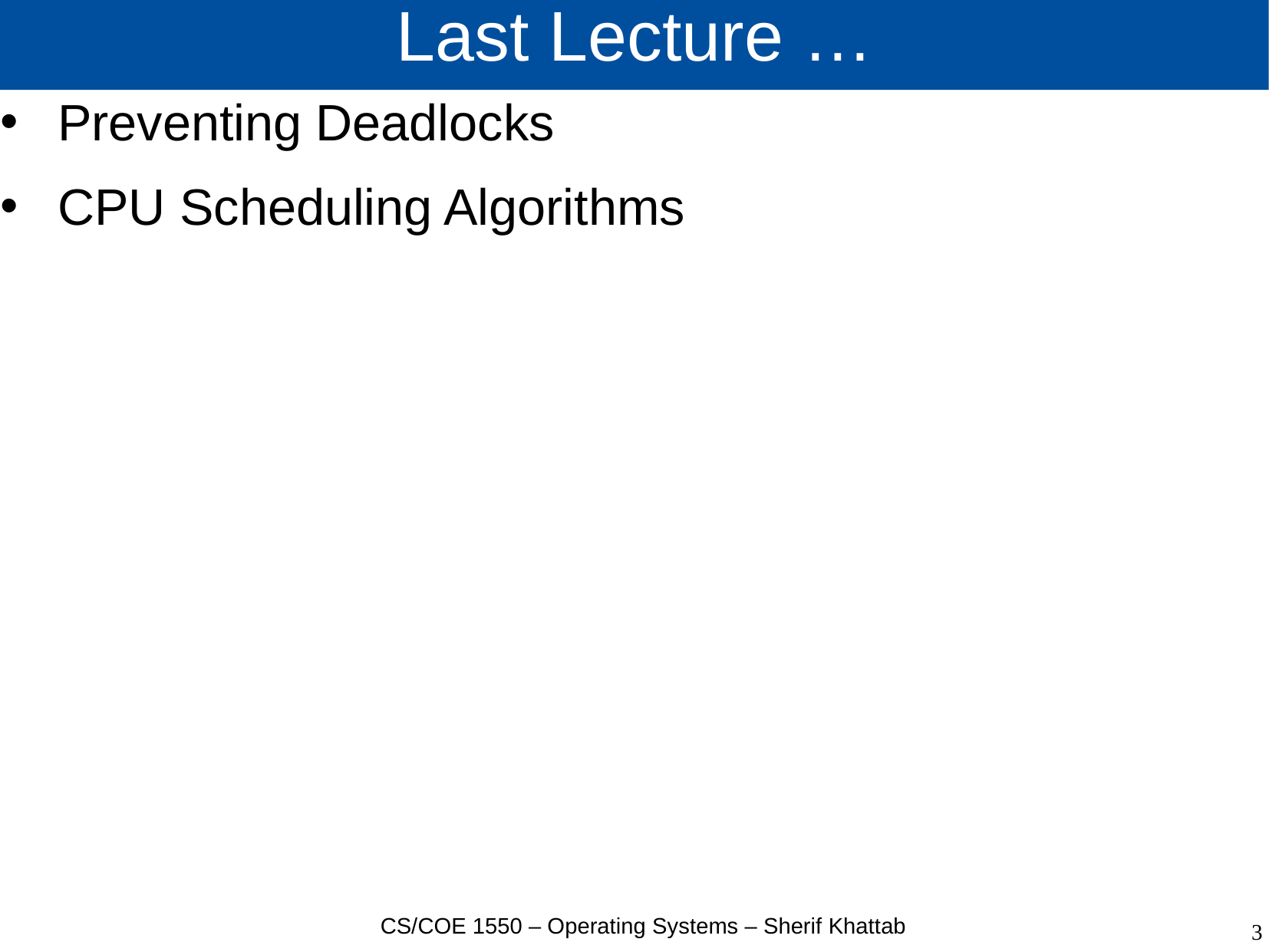

# Last Lecture …
Preventing Deadlocks
CPU Scheduling Algorithms
CS/COE 1550 – Operating Systems – Sherif Khattab
3